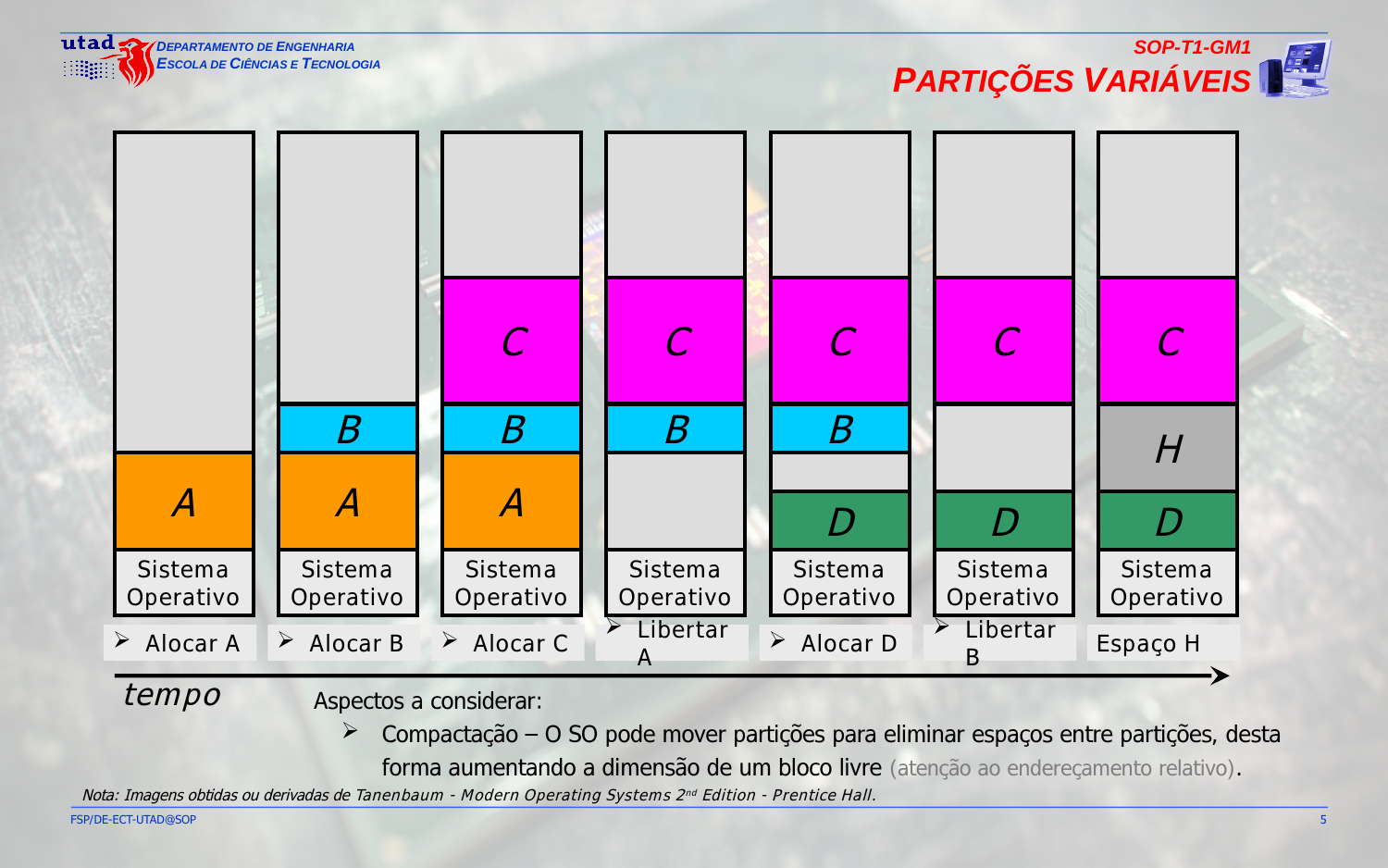

SOP-T1-GM1
PARTIÇÕES VARIÁVEIS

A
Sistema Operativo
Alocar A

Sistema Operativo
B
A
Alocar B

Sistema Operativo
C
B
A
Alocar C

Sistema Operativo
C
B
Libertar A

Sistema Operativo
C
B
D
Alocar D

Sistema Operativo
C
D
Libertar B

C
H
D
Sistema Operativo
Espaço H
tempo

Aspectos a considerar:
Compactação – O SO pode mover partições para eliminar espaços entre partições, desta forma aumentando a dimensão de um bloco livre (atenção ao endereçamento relativo).
Nota: Imagens obtidas ou derivadas de Tanenbaum - Modern Operating Systems 2nd Edition - Prentice Hall.